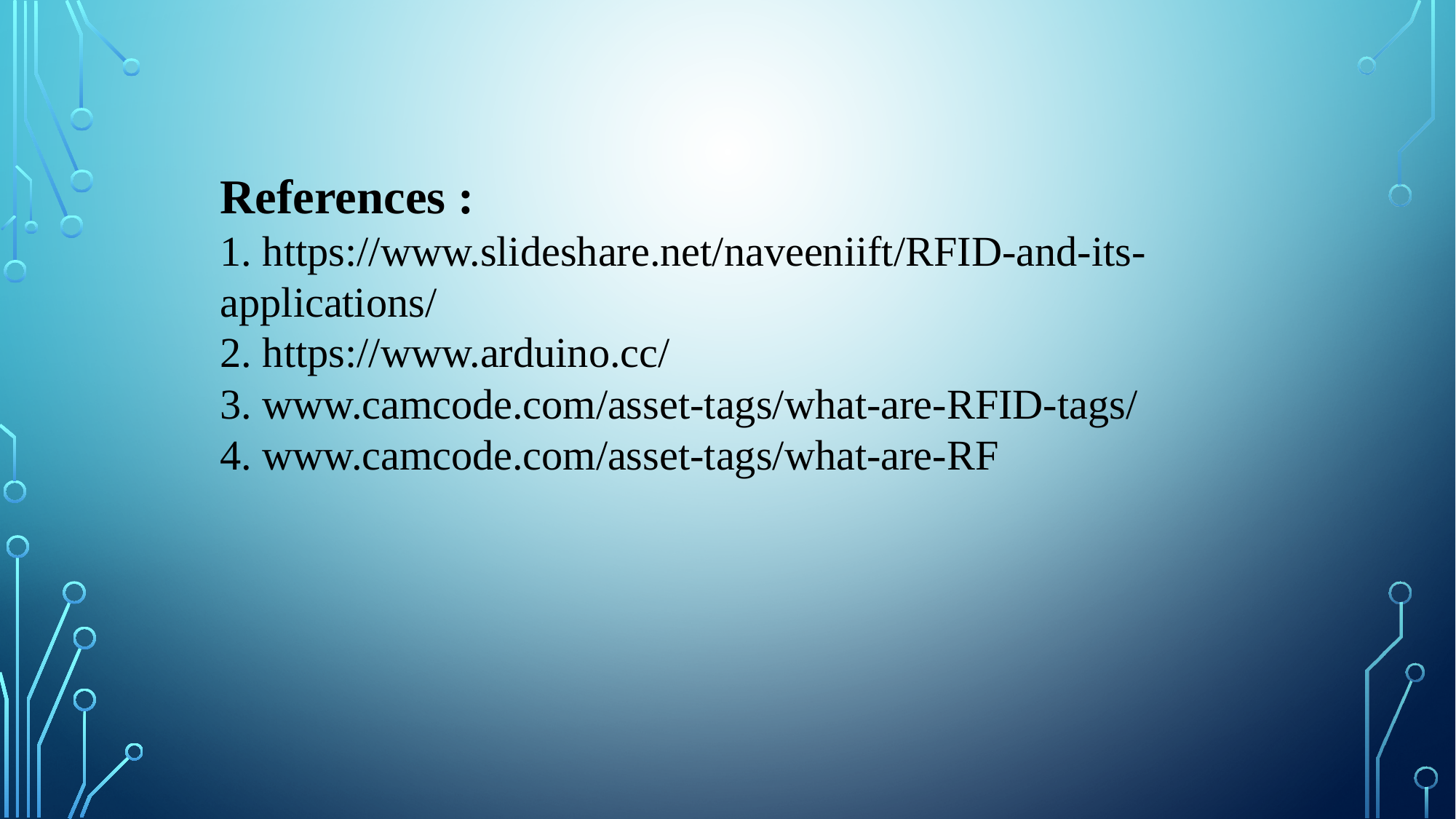

References :
1. https://www.slideshare.net/naveeniift/RFID-and-its-applications/
2. https://www.arduino.cc/
3. www.camcode.com/asset-tags/what-are-RFID-tags/
4. www.camcode.com/asset-tags/what-are-RF